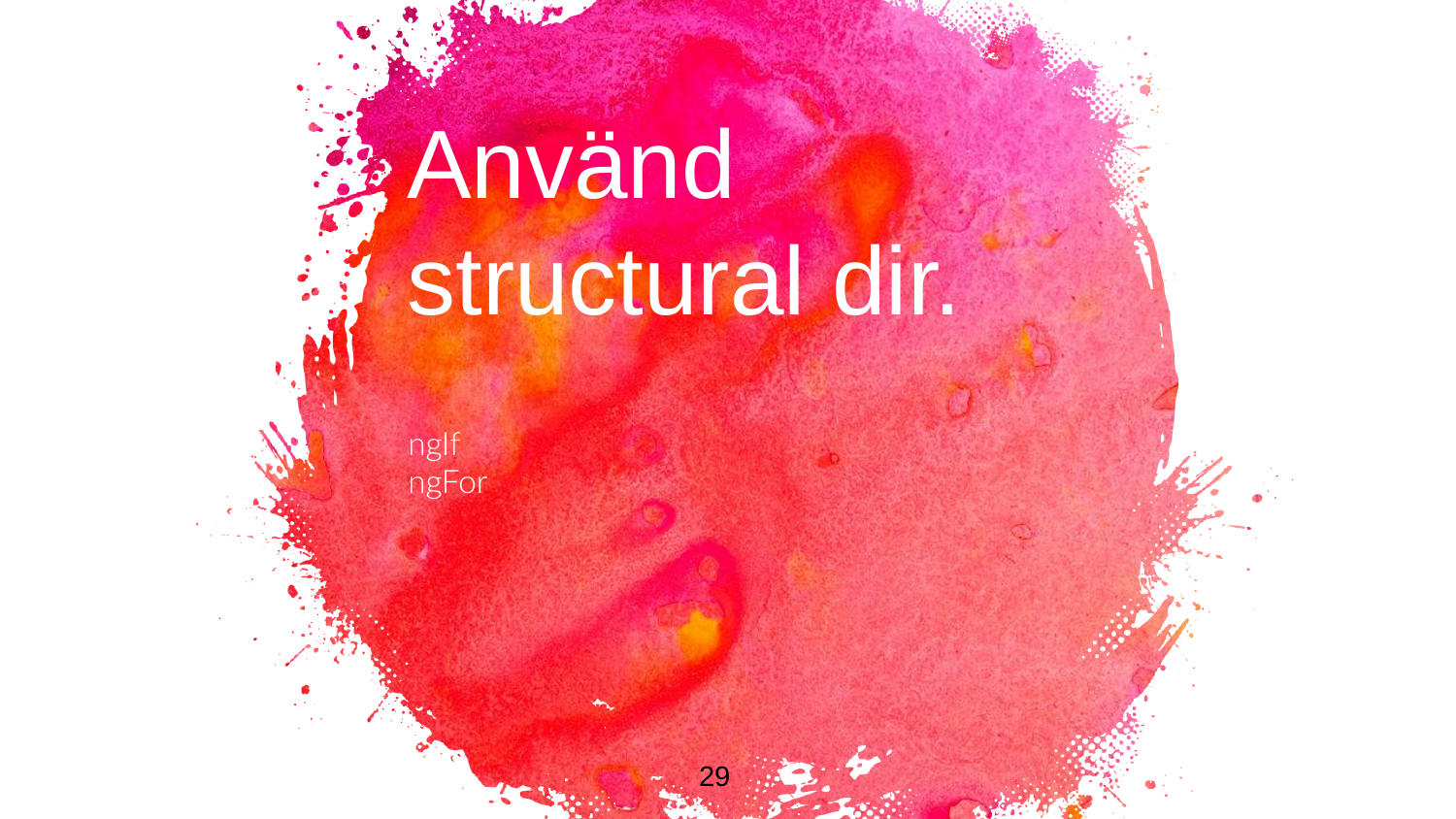

# Använd structural dir.
ngIf
ngFor
29